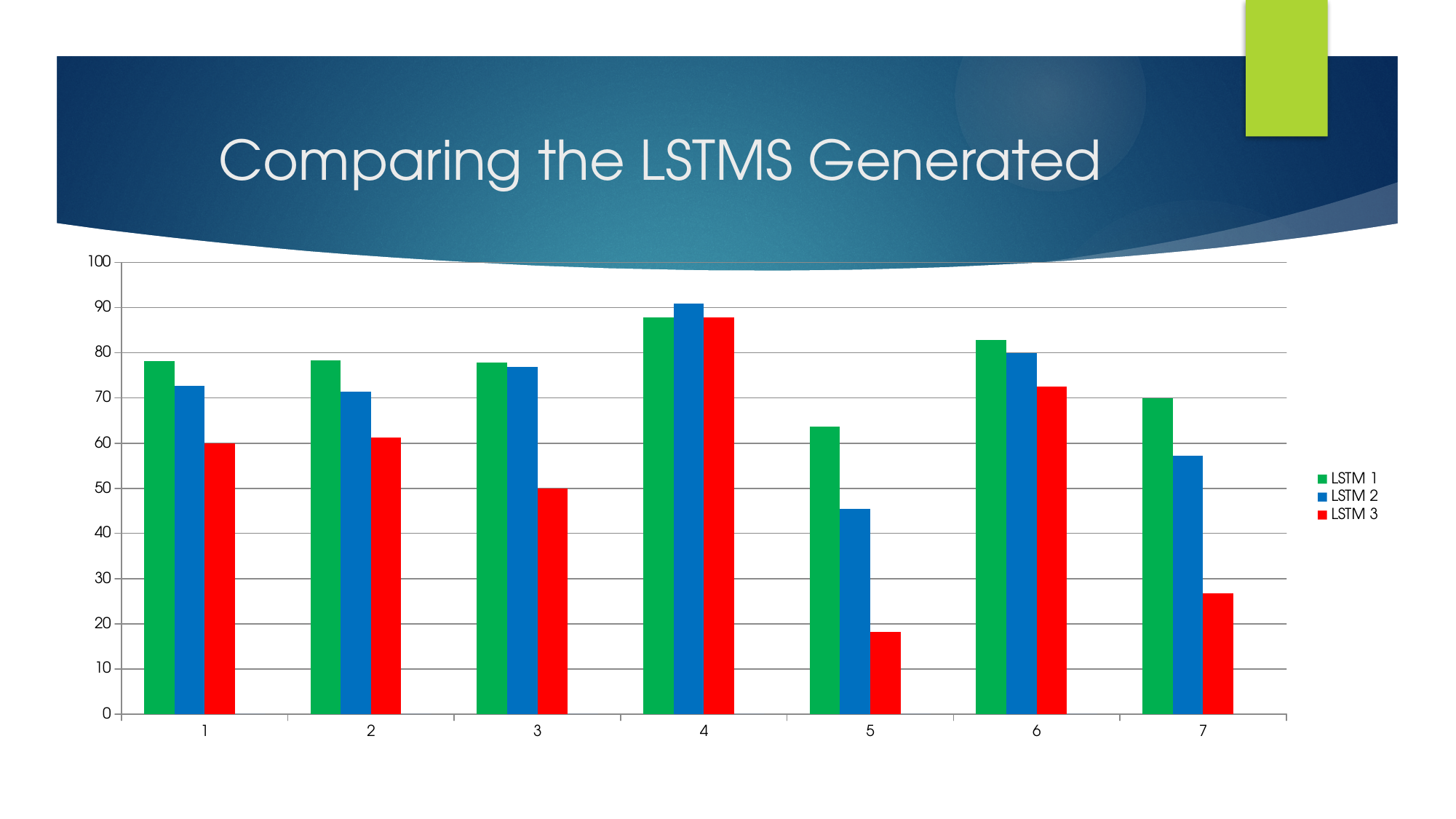

# Comparing the LSTMS Generated

### Chart

| Category | LSTM 1 | LSTM 2 | LSTM 3 | ACC |
|---|---|---|---|---|